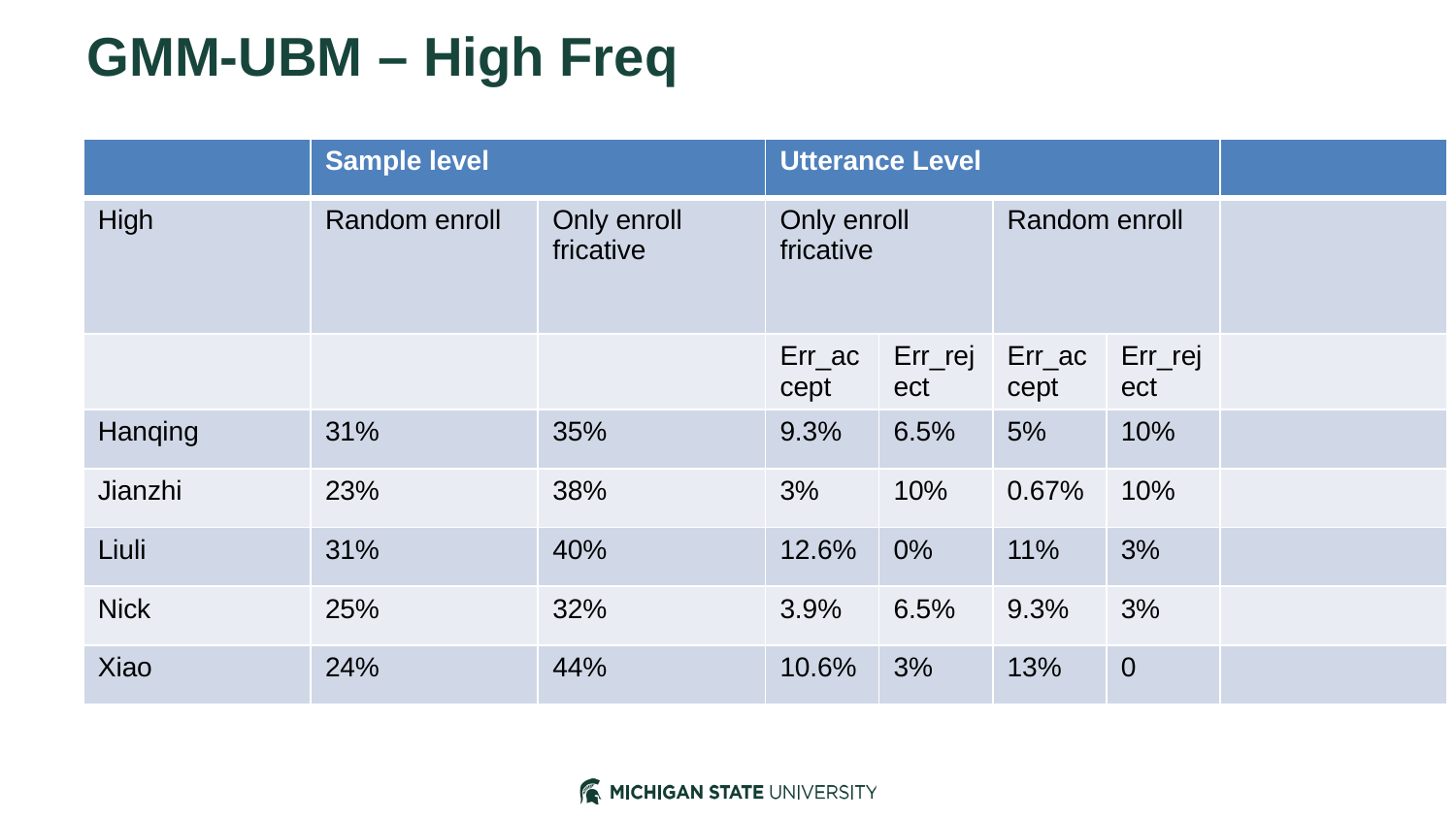

# GMM-UBM – High Freq
|  | Sample level |  | Utterance Level |  |  |  |  |
| --- | --- | --- | --- | --- | --- | --- | --- |
| High | Random enroll | Only enroll fricative | Only enroll fricative |  | Random enroll |  |  |
|  |  |  | Err\_accept | Err\_reject | Err\_accept | Err\_reject |  |
| Hanqing | 31% | 35% | 9.3% | 6.5% | 5% | 10% |  |
| Jianzhi | 23% | 38% | 3% | 10% | 0.67% | 10% |  |
| Liuli | 31% | 40% | 12.6% | 0% | 11% | 3% |  |
| Nick | 25% | 32% | 3.9% | 6.5% | 9.3% | 3% |  |
| Xiao | 24% | 44% | 10.6% | 3% | 13% | 0 |  |